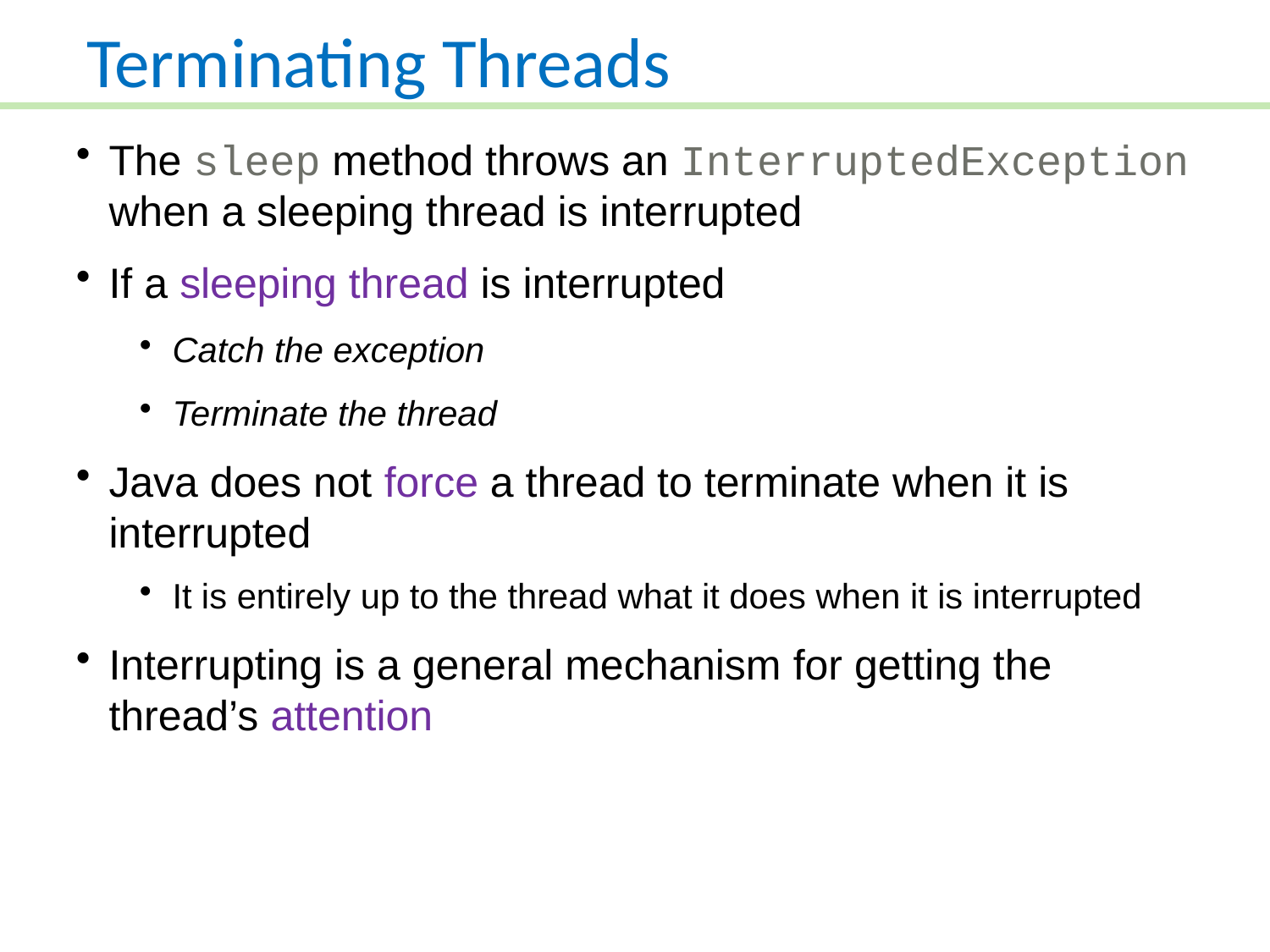

Terminating Threads
The sleep method throws an InterruptedException when a sleeping thread is interrupted
If a sleeping thread is interrupted
Catch the exception
Terminate the thread
Java does not force a thread to terminate when it is interrupted
It is entirely up to the thread what it does when it is interrupted
Interrupting is a general mechanism for getting the thread’s attention